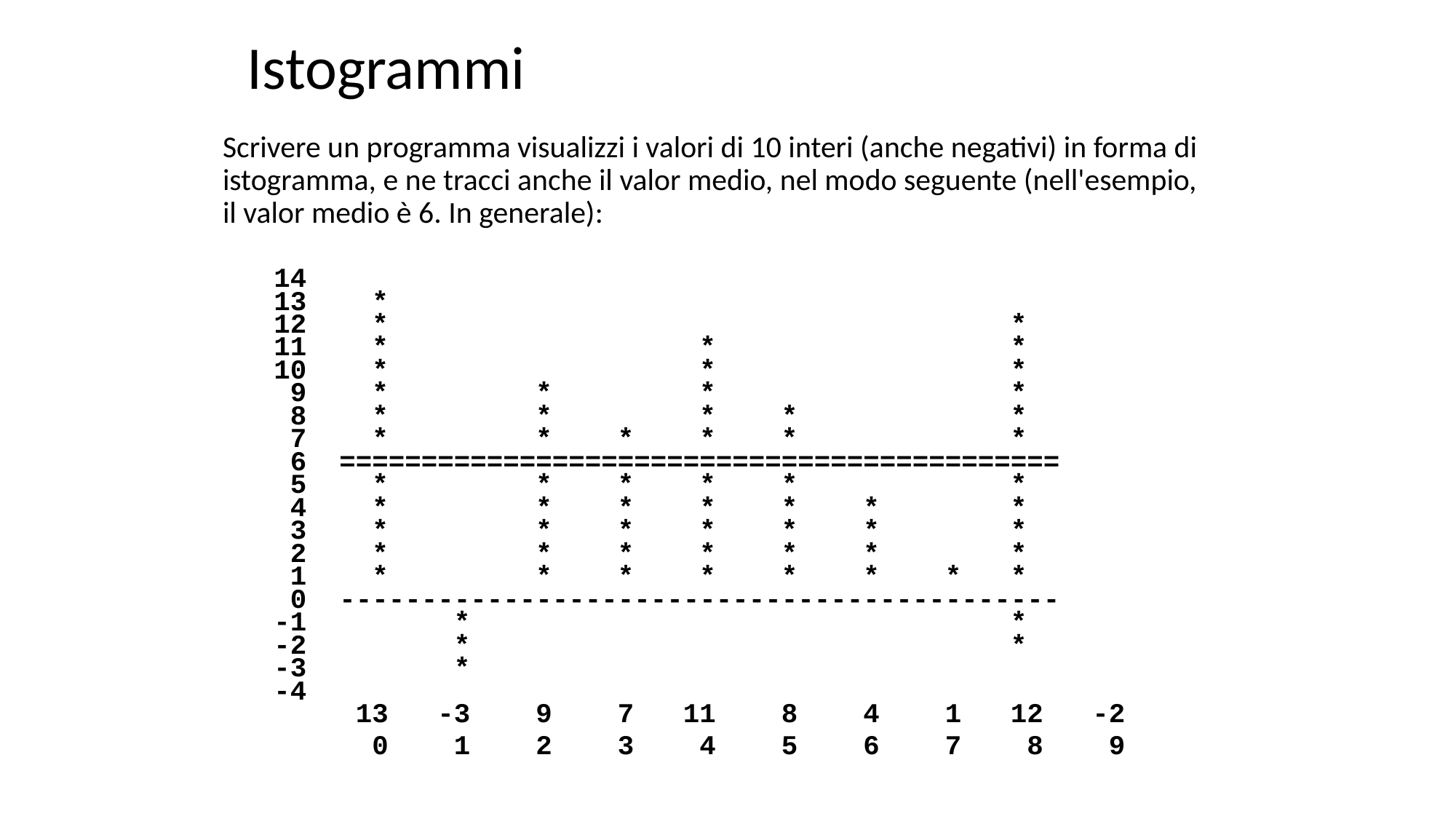

# Istogrammi
Scrivere un programma visualizzi i valori di 10 interi (anche negativi) in forma di istogramma, e ne tracci anche il valor medio, nel modo seguente (nell'esempio, il valor medio è 6. In generale):

14
13    *
12    *                                      *
11    *                   *                  *
10    *                   *                  *
 9    *         *         *                  *
 8    *         *         *    *             *
 7    *         *    *    *    *             *
 6  ============================================
 5    *         *    *    *    *             *
 4    *         *    *    *    *    *        *
 3    *         *    *    *    *    *        *
 2    *         *    *    *    *    *        *
 1    *         *    *    *    *    *    *   *
 0  --------------------------------------------
-1         *                                 *
-2         *                                 *
-3         *
-4
     13   -3    9    7   11    8    4    1   12   -2
      0    1    2    3    4    5    6    7    8    9